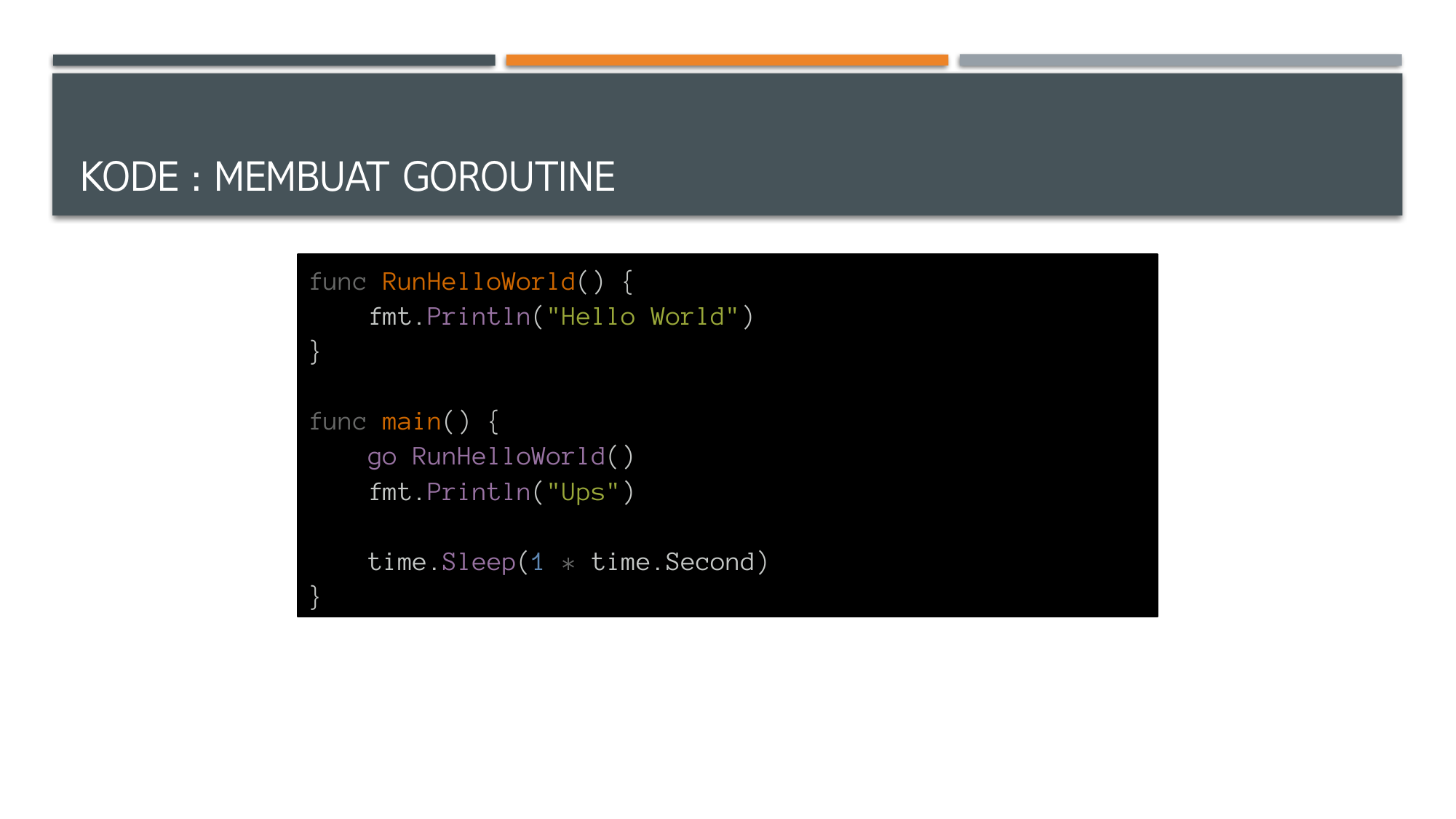

# Kode : Membuat Goroutine
func RunHelloWorld() {
    fmt.Println("Hello World")
}

func main() {
    go RunHelloWorld()
    fmt.Println("Ups")

    time.Sleep(1 * time.Second)
}